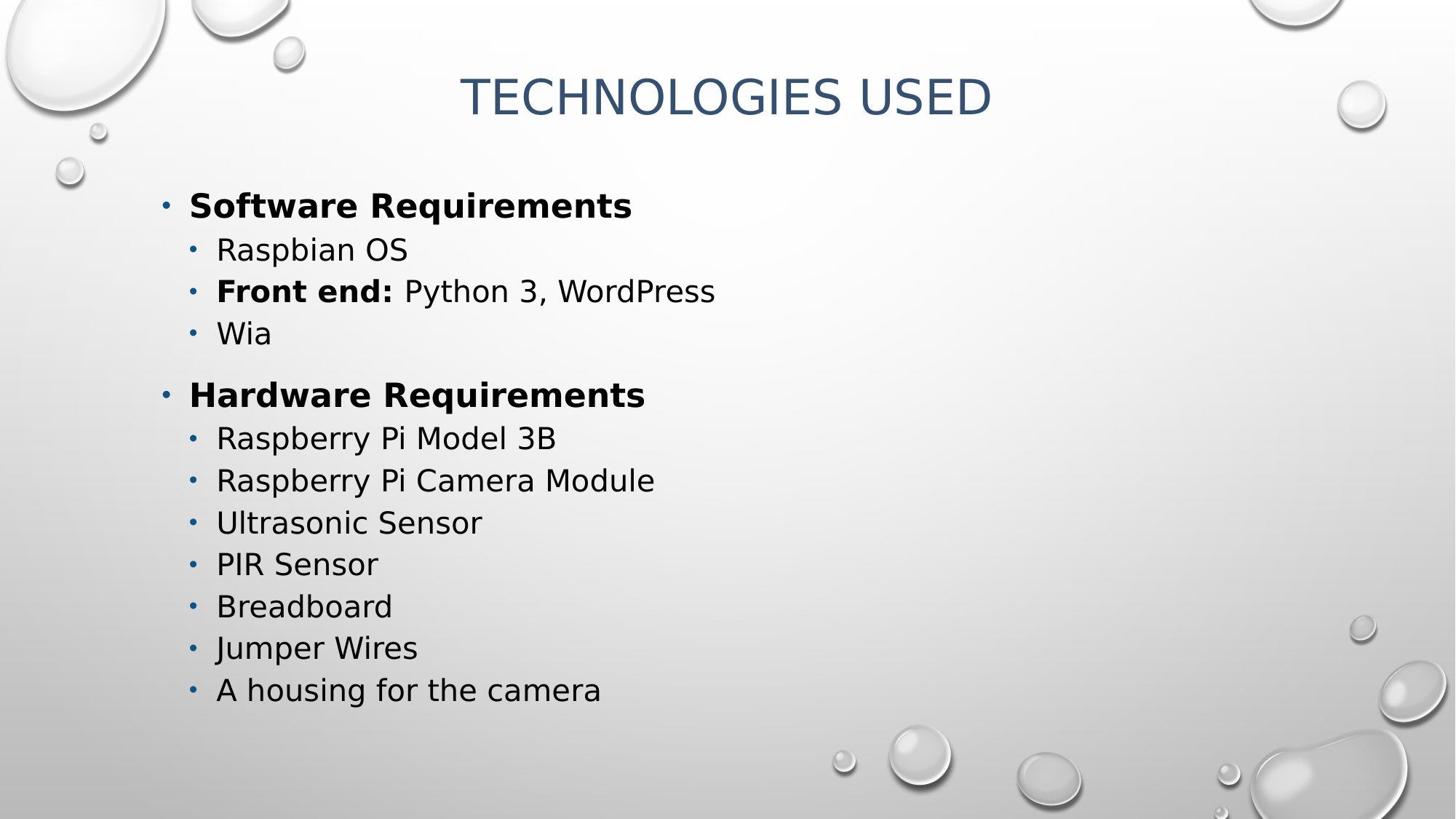

# Technologies used
Software Requirements
Raspbian OS
Front end: Python 3, WordPress
Wia
Hardware Requirements
Raspberry Pi Model 3B
Raspberry Pi Camera Module
Ultrasonic Sensor
PIR Sensor
Breadboard
Jumper Wires
A housing for the camera